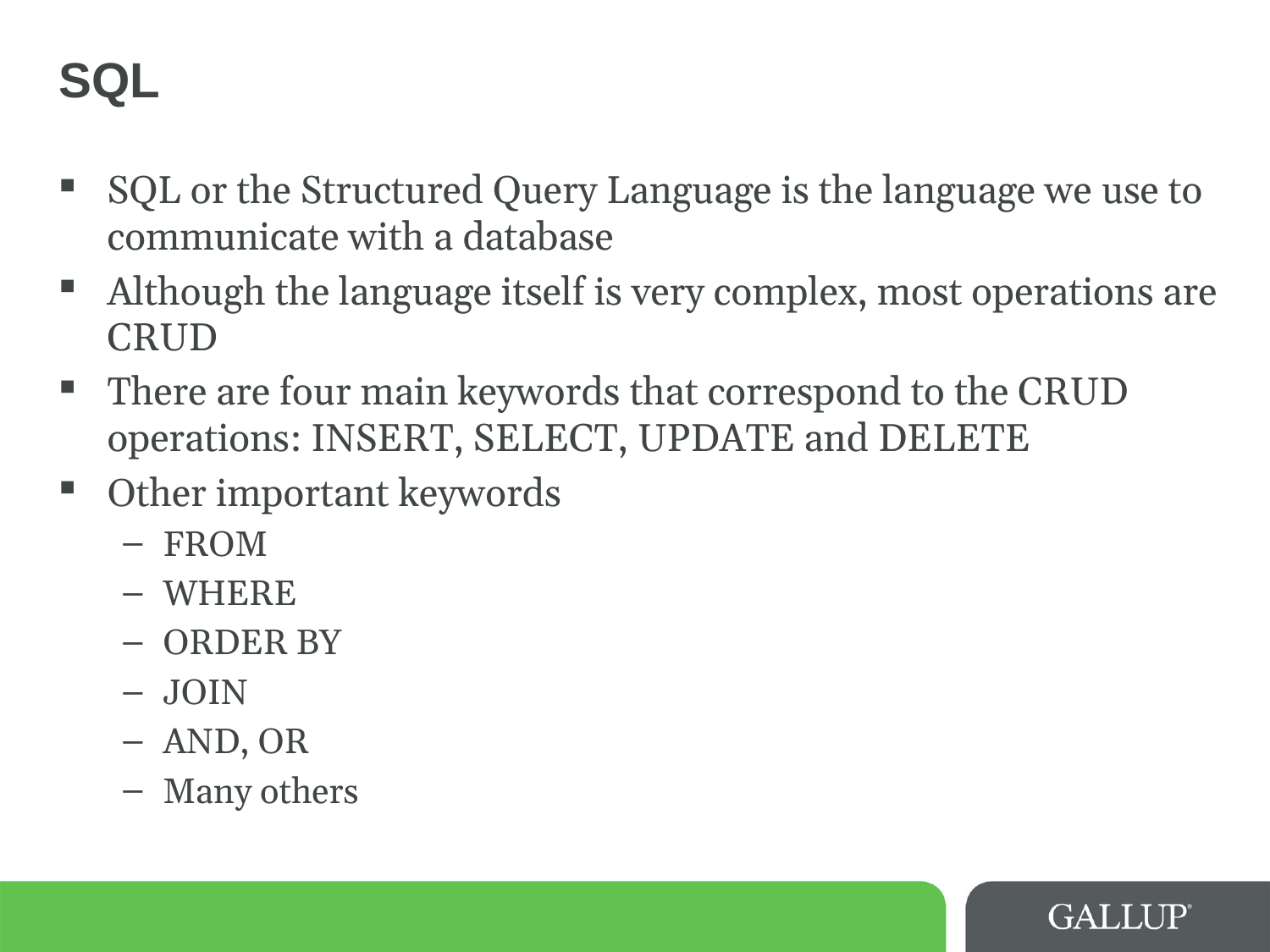

# SQL
SQL or the Structured Query Language is the language we use to communicate with a database
Although the language itself is very complex, most operations are CRUD
There are four main keywords that correspond to the CRUD operations: INSERT, SELECT, UPDATE and DELETE
Other important keywords
FROM
WHERE
ORDER BY
JOIN
AND, OR
Many others